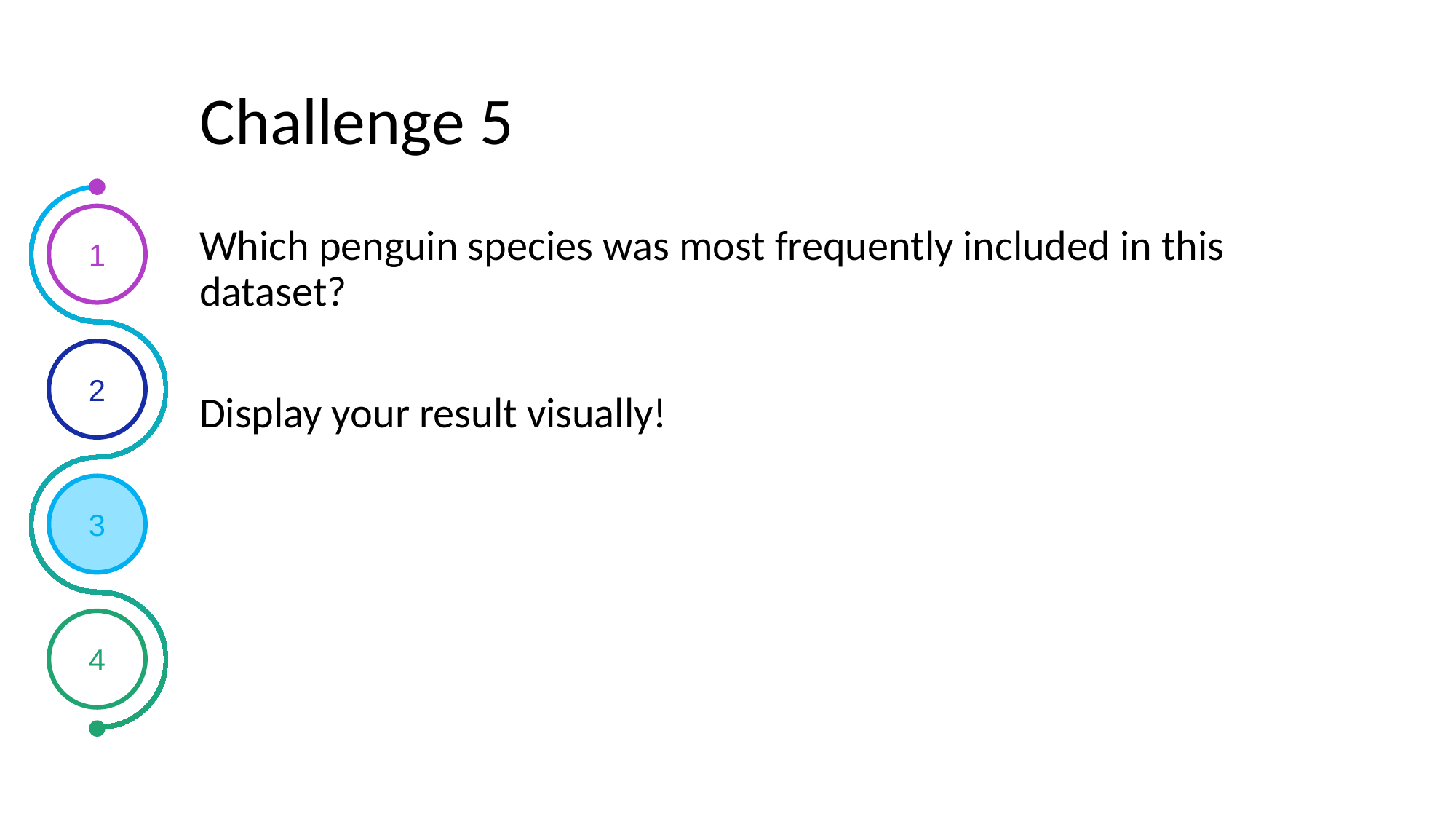

# Challenge 5

1
Which penguin species was most frequently included in this dataset?

Display your result visually!
2

3
4